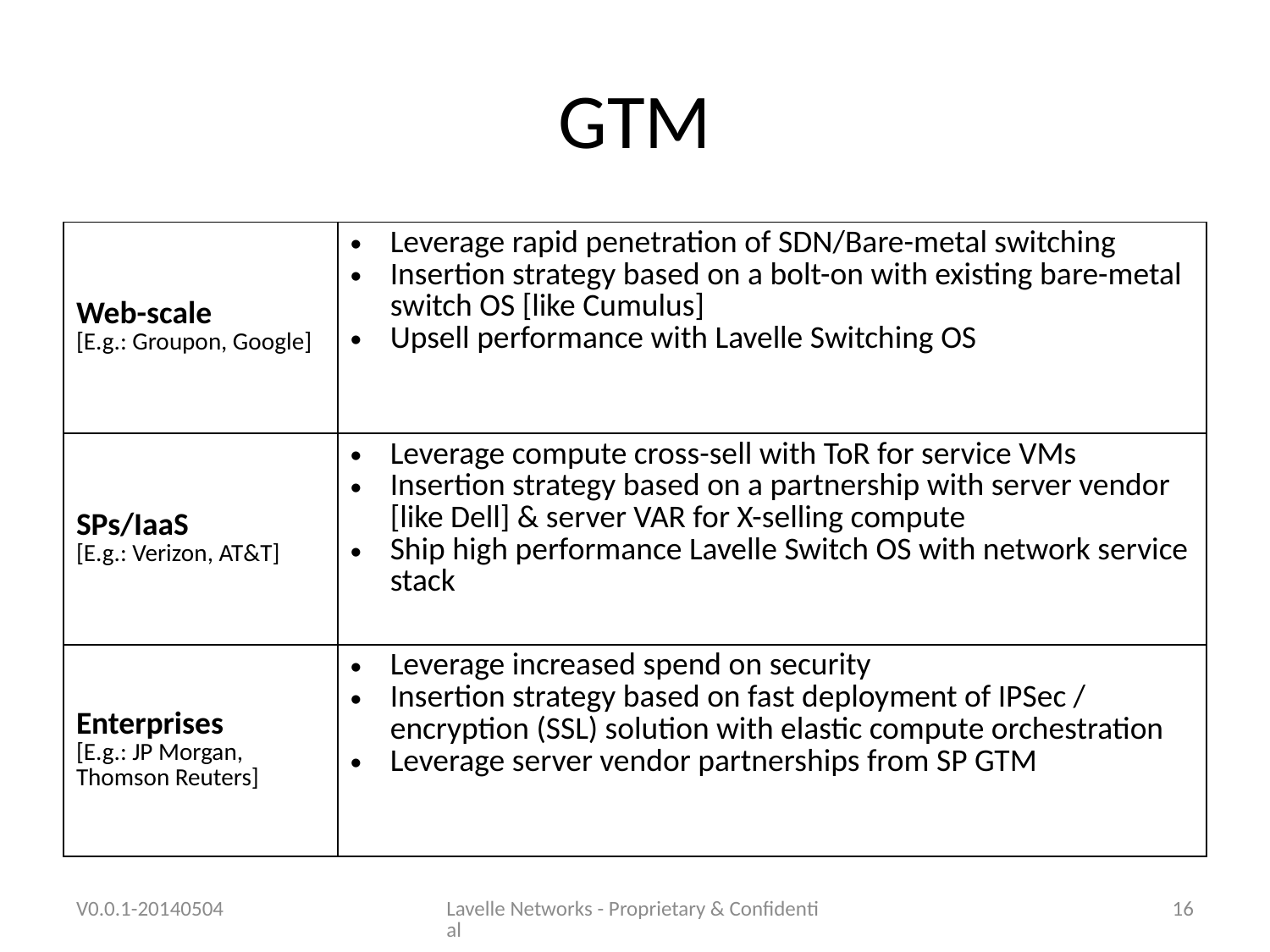

# GTM
| Web-scale [E.g.: Groupon, Google] | Leverage rapid penetration of SDN/Bare-metal switching Insertion strategy based on a bolt-on with existing bare-metal switch OS [like Cumulus] Upsell performance with Lavelle Switching OS |
| --- | --- |
| SPs/IaaS [E.g.: Verizon, AT&T] | Leverage compute cross-sell with ToR for service VMs Insertion strategy based on a partnership with server vendor [like Dell] & server VAR for X-selling compute Ship high performance Lavelle Switch OS with network service stack |
| Enterprises [E.g.: JP Morgan, Thomson Reuters] | Leverage increased spend on security Insertion strategy based on fast deployment of IPSec / encryption (SSL) solution with elastic compute orchestration Leverage server vendor partnerships from SP GTM |
V0.0.1-20140504
Lavelle Networks - Proprietary & Confidential
16